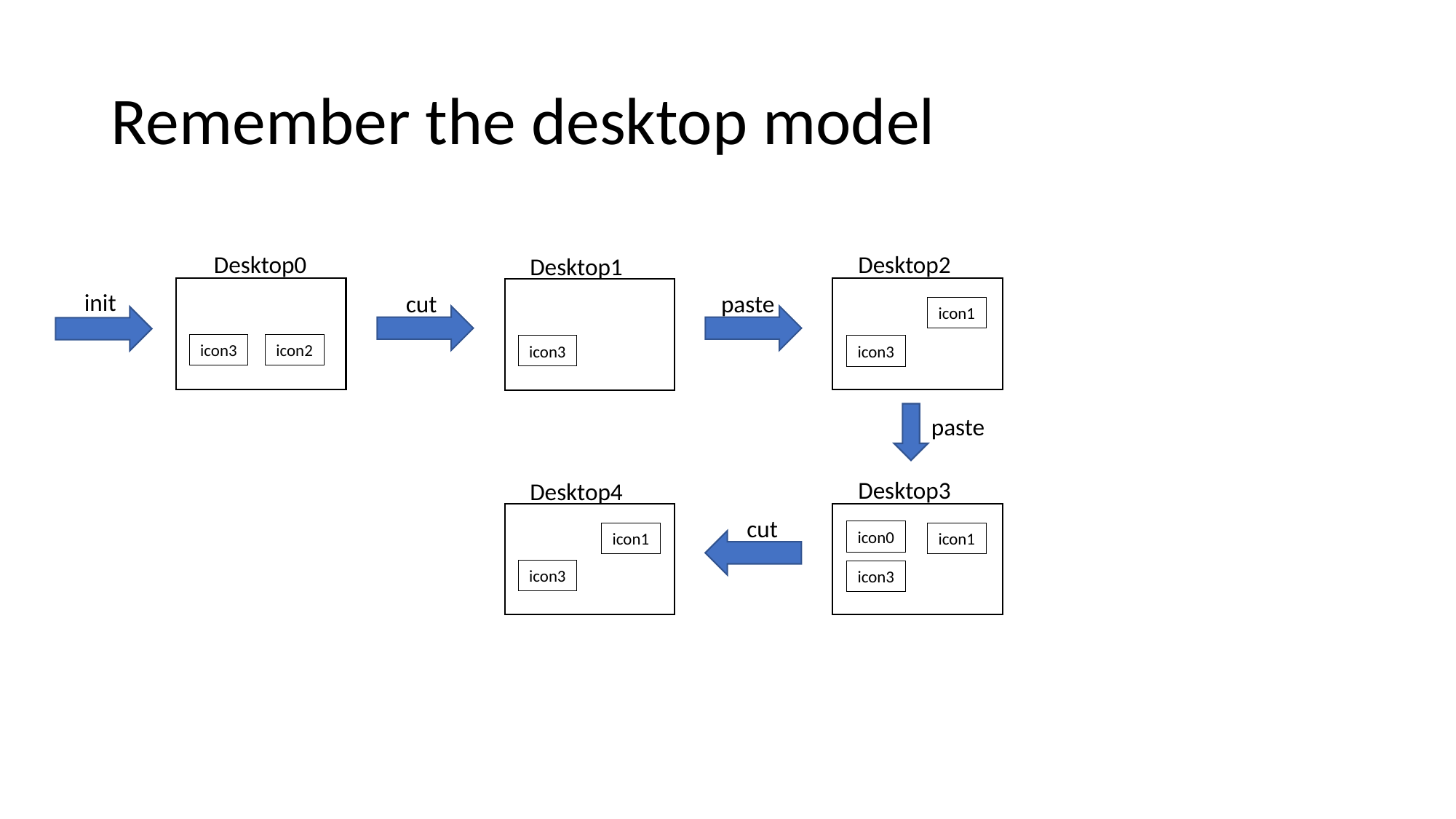

# Remember the desktop model
Desktop0
Desktop2
Desktop1

init
cut
paste
icon1

icon3
icon2
icon3
icon3
paste

Desktop3
Desktop4

cut
icon0
icon1
icon1

icon3
icon3